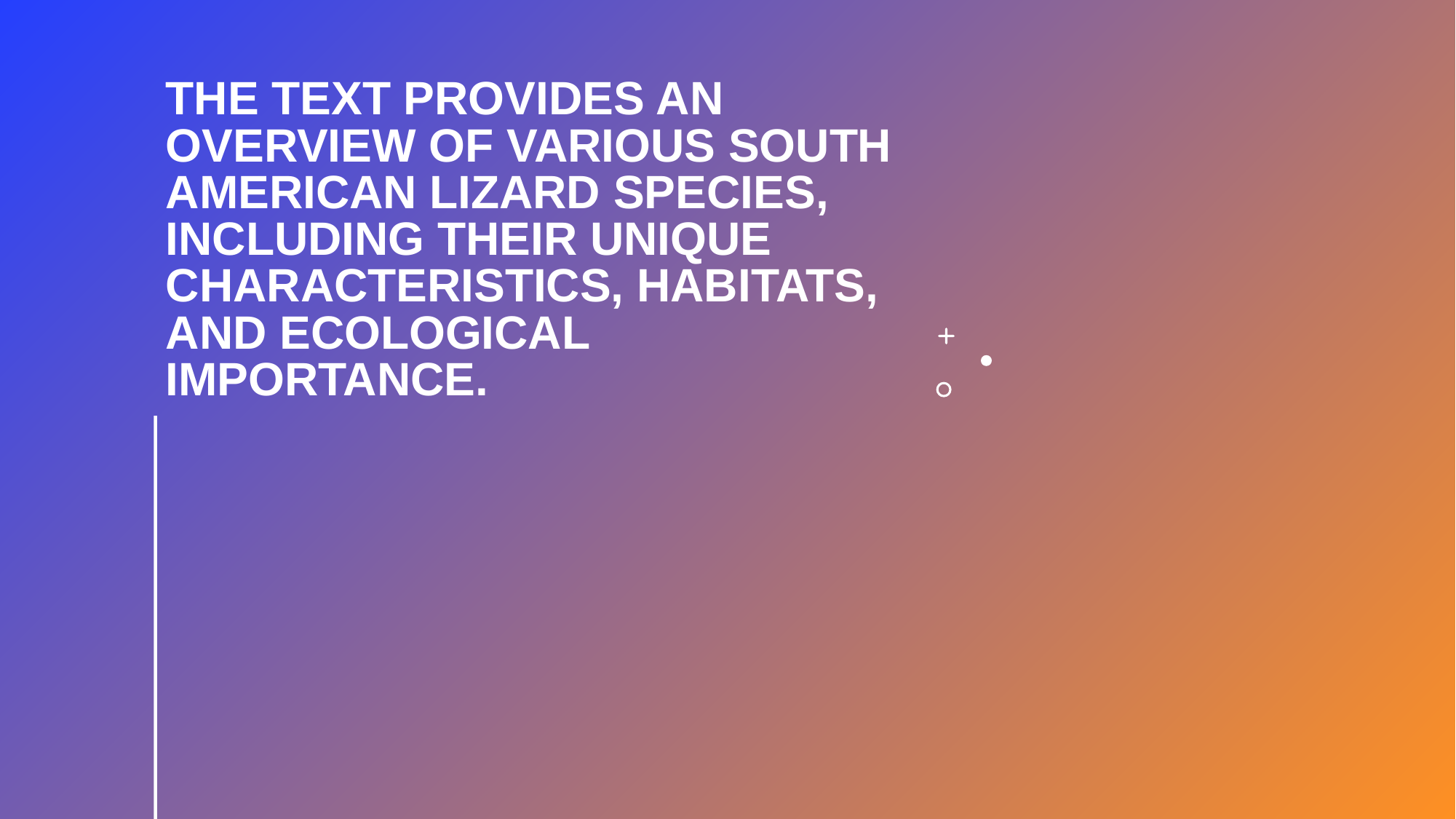

# The text provides an overview of various South American lizard species, including their unique characteristics, habitats, and ecological importance.